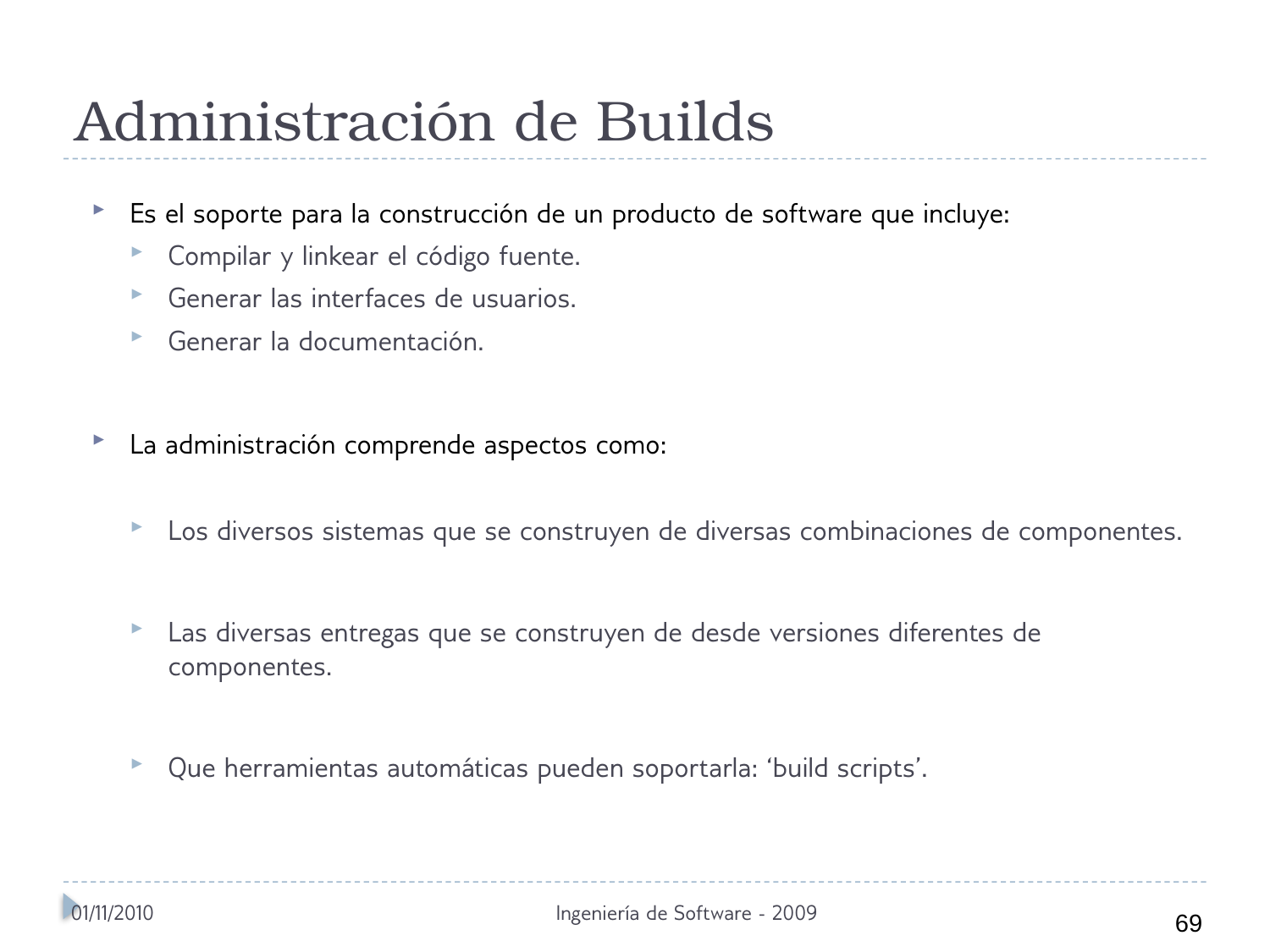

# Administración de Builds
Es el soporte para la construcción de un producto de software que incluye:
Compilar y linkear el código fuente.
Generar las interfaces de usuarios.
Generar la documentación.

La administración comprende aspectos como:

Los diversos sistemas que se construyen de diversas combinaciones de componentes.

Las diversas entregas que se construyen de desde versiones diferentes de componentes.

Que herramientas automáticas pueden soportarla: ‘build scripts’.
01/11/2010
Ingeniería de Software - 2009
69